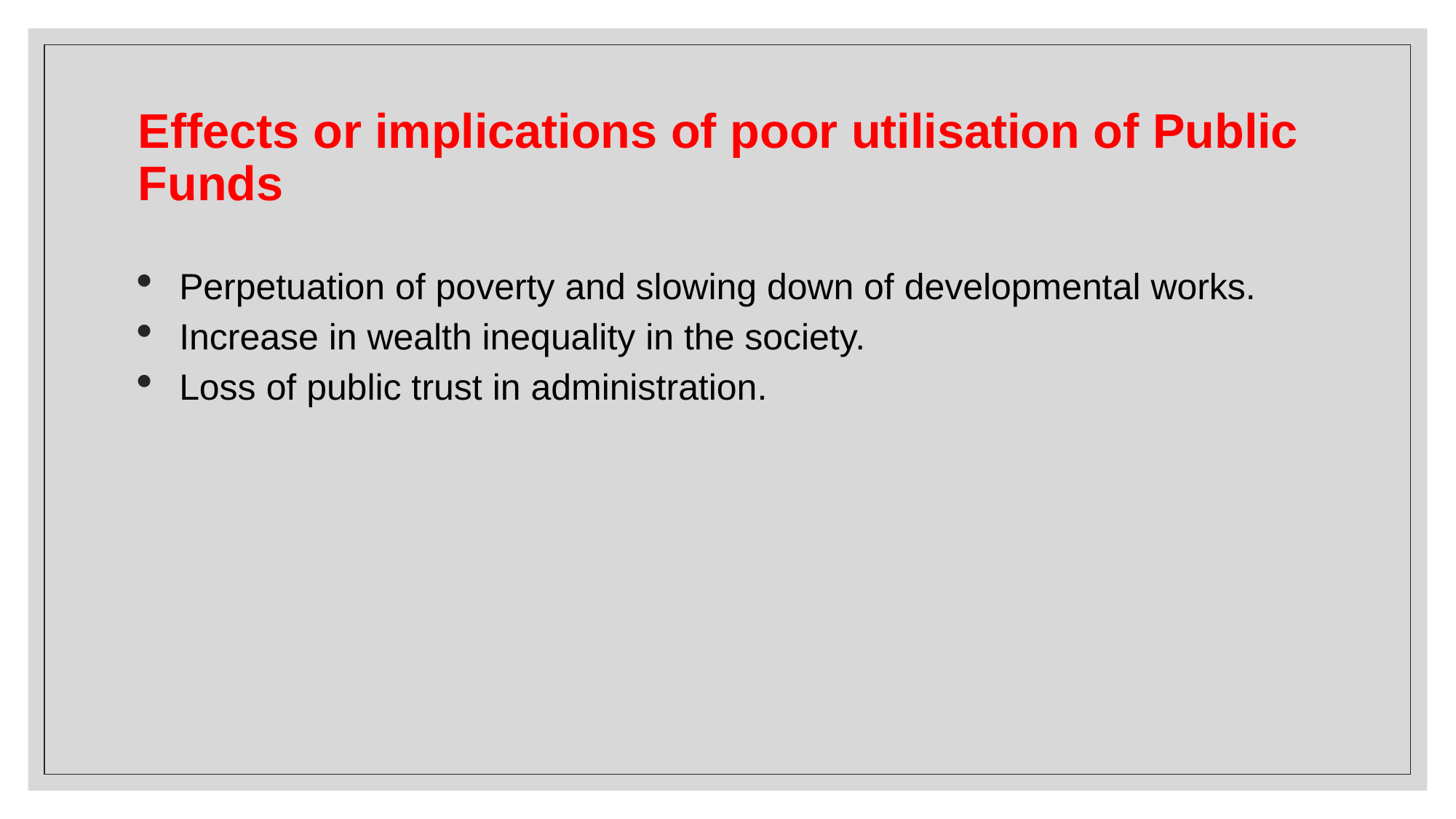

# Effects or implications of poor utilisation of Public Funds
Perpetuation of poverty and slowing down of developmental works.
Increase in wealth inequality in the society.
Loss of public trust in administration.